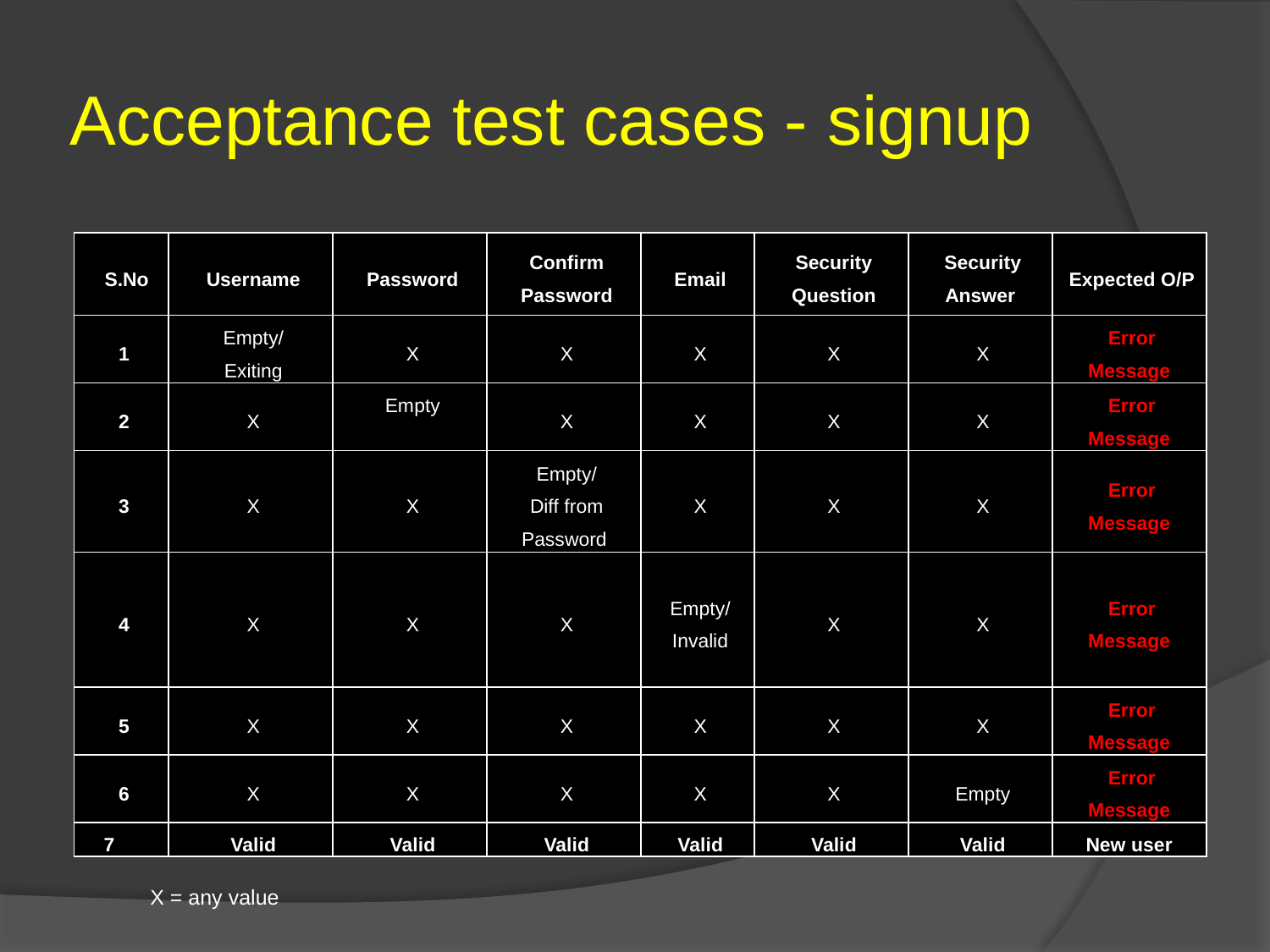

# Acceptance test cases - signup
| S.No | Username | Password | Confirm Password | Email | Security Question | Security Answer | Expected O/P |
| --- | --- | --- | --- | --- | --- | --- | --- |
| 1 | Empty/ Exiting | X | X | X | X | X | Error Message |
| 2 | X | Empty | X | X | X | X | Error Message |
| 3 | X | X | Empty/ Diff from Password | X | X | X | Error Message |
| 4 | X | X | X | Empty/ Invalid | X | X | Error Message |
| 5 | X | X | X | X | X | X | Error Message |
| 6 | X | X | X | X | X | Empty | Error Message |
| 7 | Valid | Valid | Valid | Valid | Valid | Valid | New user |
X = any value